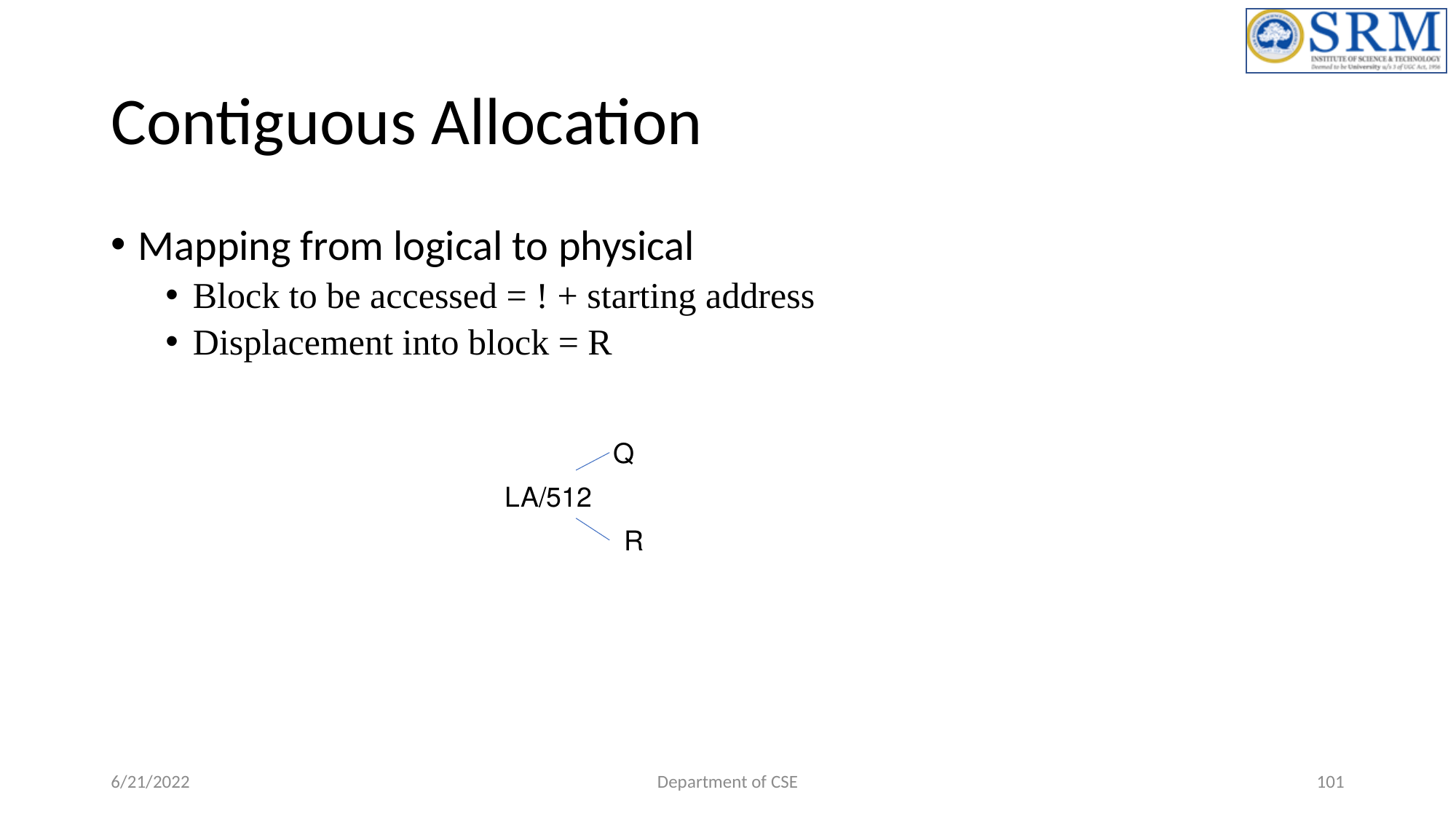

# Contiguous Allocation
Mapping from logical to physical
Block to be accessed = ! + starting address
Displacement into block = R

Q
LA/512
R
6/21/2022
Department of CSE
101